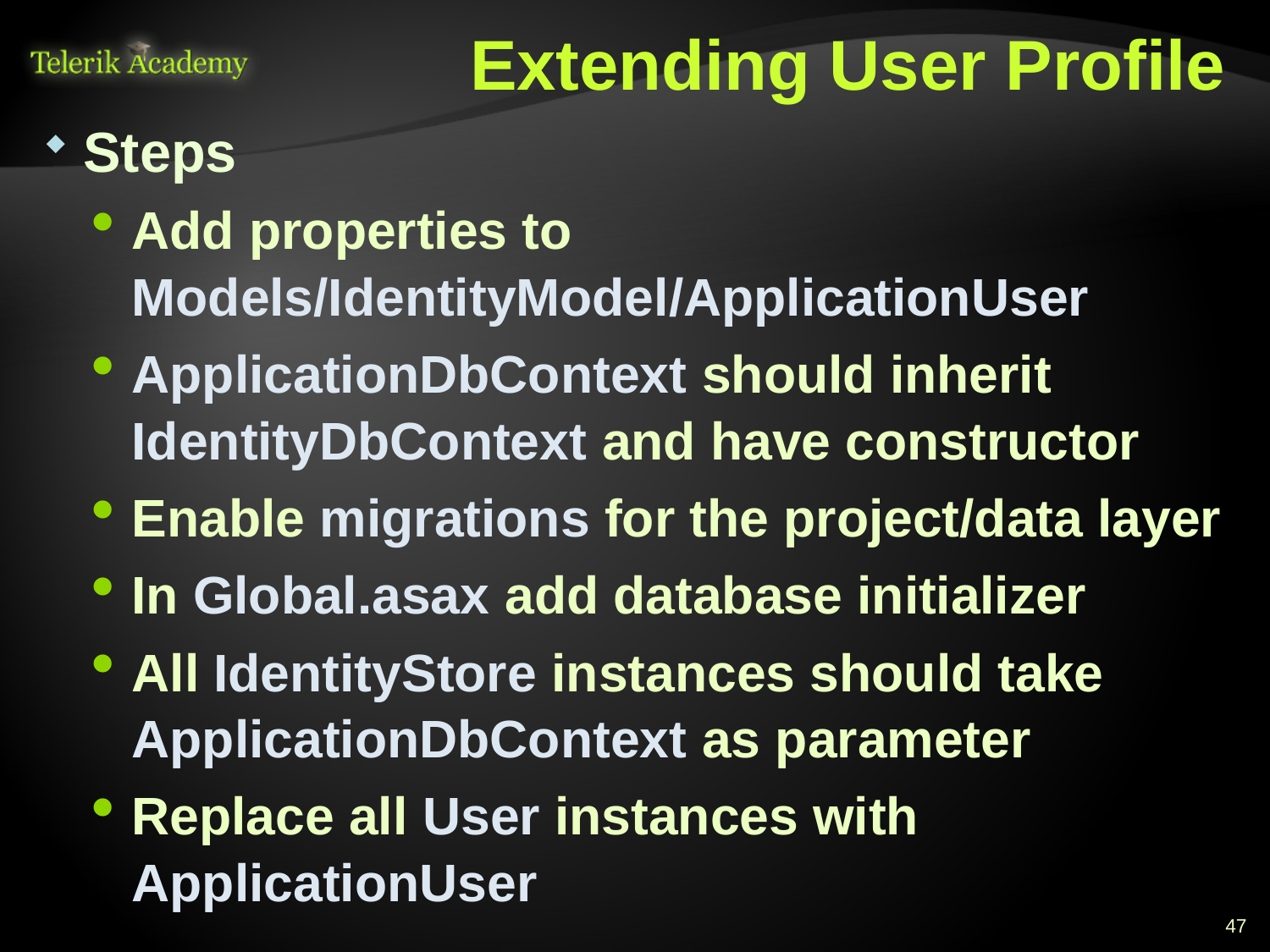

# Extending User Profile
Steps
Add properties to Models/IdentityModel/ApplicationUser
ApplicationDbContext should inherit IdentityDbContext and have constructor
Enable migrations for the project/data layer
In Global.asax add database initializer
All IdentityStore instances should take ApplicationDbContext as parameter
Replace all User instances with ApplicationUser
47